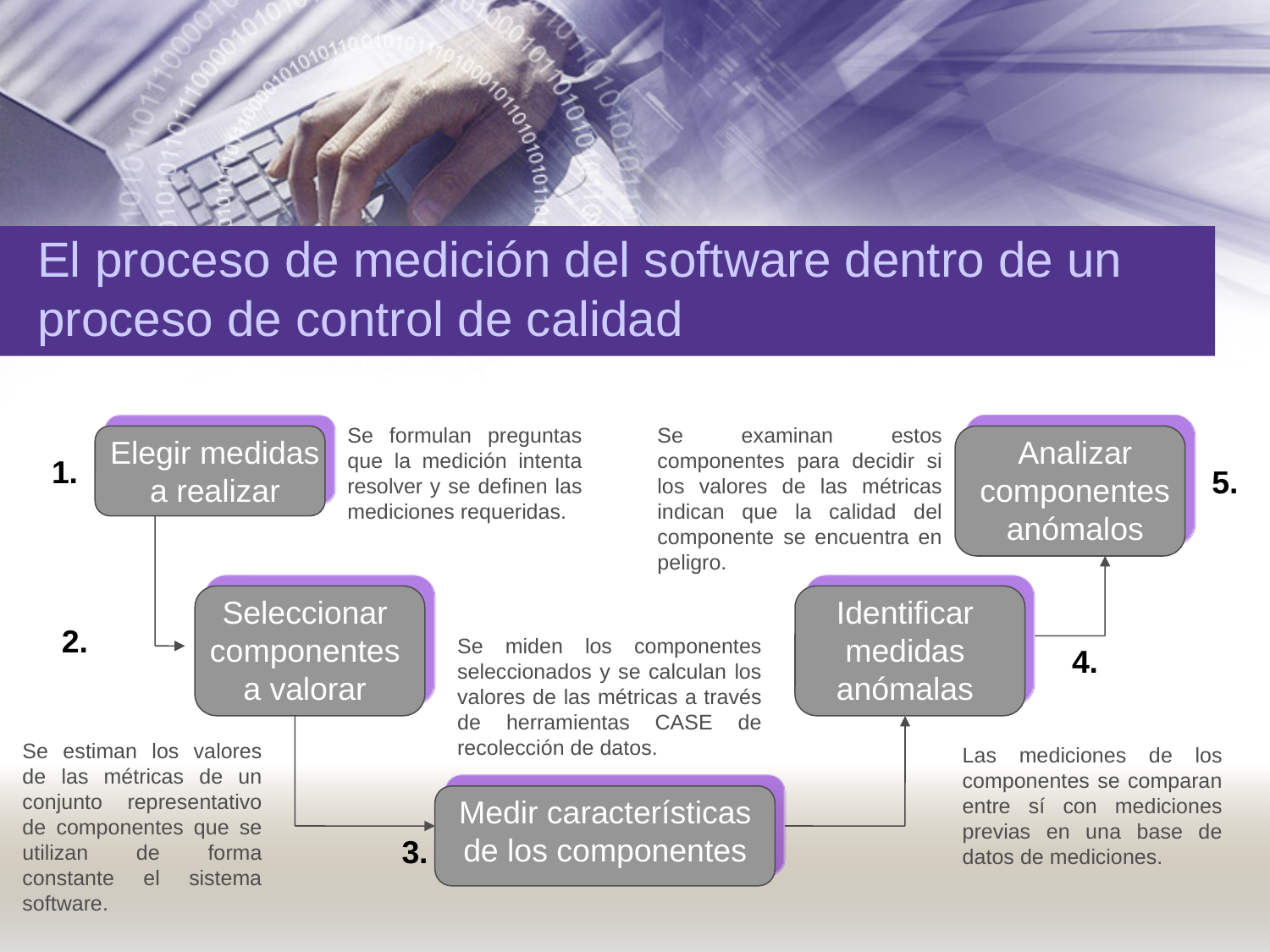

El proceso de medición del software dentro de un proceso de control de calidad

Se formulan preguntas que la medición intenta resolver y se definen las mediciones requeridas.
Se examinan estos componentes para decidir si los valores de las métricas indican que la calidad del componente se encuentra en peligro.

Elegir medidas a realizar

Analizar componentes anómalos
1.
5.

Seleccionar componentes a valorar

Identificar medidas anómalas

2.
Se miden los componentes seleccionados y se calculan los valores de las métricas a través de herramientas CASE de recolección de datos.
4.

Se estiman los valores de las métricas de un conjunto representativo de componentes que se utilizan de forma constante el sistema software.
Las mediciones de los componentes se comparan entre sí con mediciones previas en una base de datos de mediciones.

Medir características de los componentes

3.